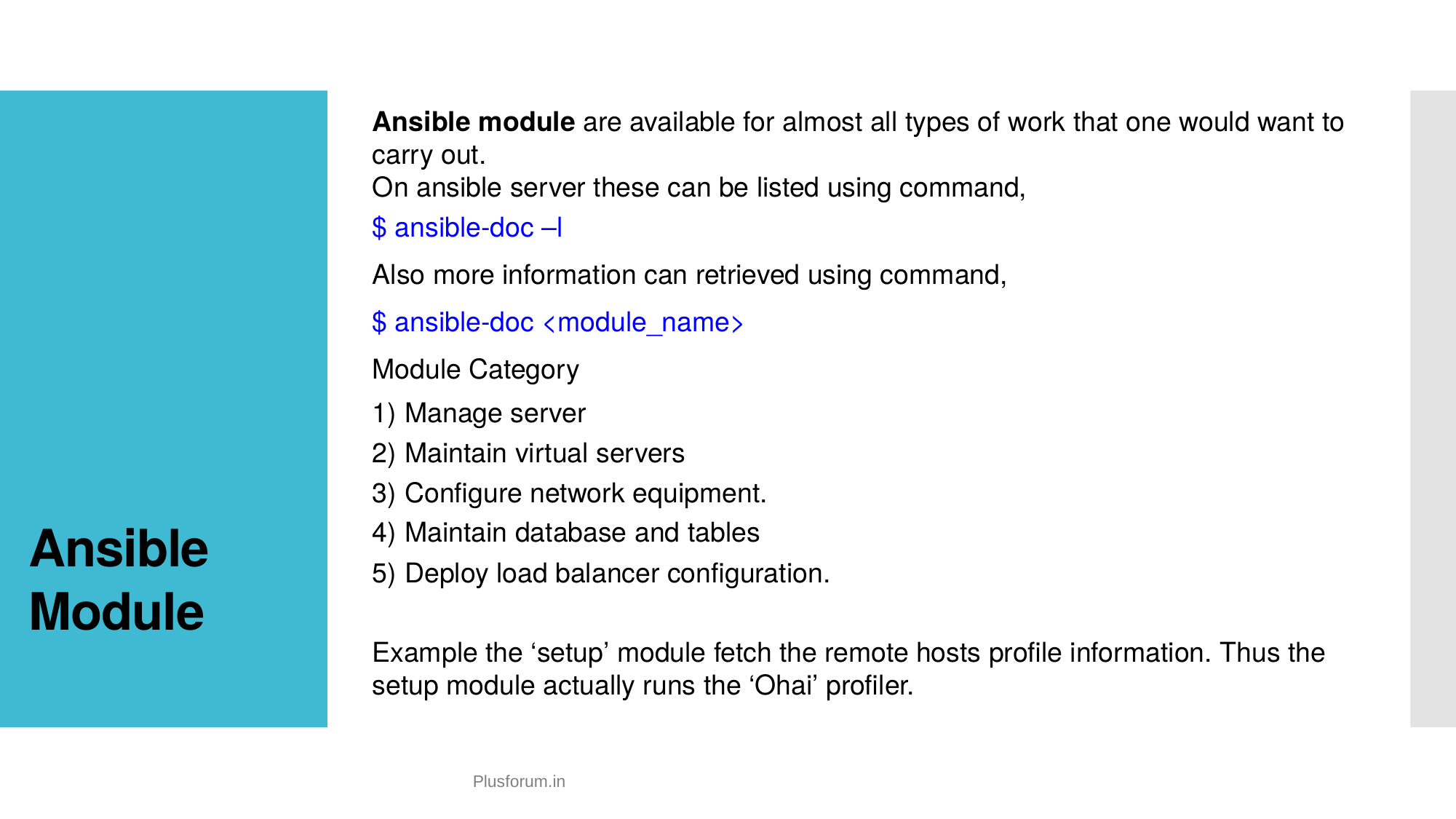

Ansible module are available for almost all types of work that one would want to carry out.
On ansible server these can be listed using command,
$ ansible-doc –l
Also more information can retrieved using command,
$ ansible-doc <module_name>
Module Category
Manage server
Maintain virtual servers
Configure network equipment.
Maintain database and tables
Deploy load balancer configuration.

Example the ‘setup’ module fetch the remote hosts profile information. Thus the setup module actually runs the ‘Ohai’ profiler.

# Ansible Module
Plusforum.in